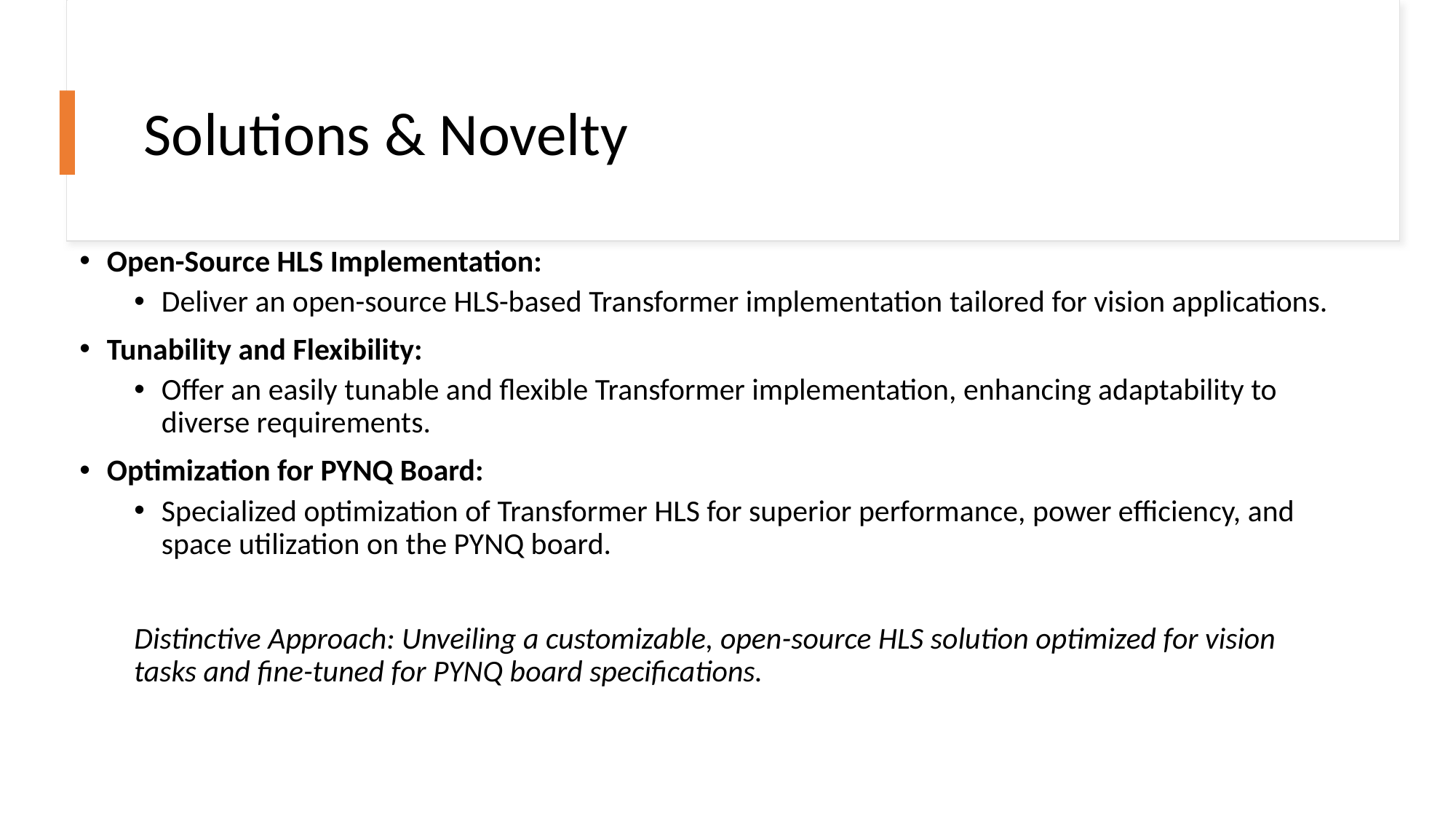

# Solutions & Novelty

Open-Source HLS Implementation:
Deliver an open-source HLS-based Transformer implementation tailored for vision applications.
Tunability and Flexibility:
Offer an easily tunable and flexible Transformer implementation, enhancing adaptability to diverse requirements.
Optimization for PYNQ Board:
Specialized optimization of Transformer HLS for superior performance, power efficiency, and space utilization on the PYNQ board.

Distinctive Approach: Unveiling a customizable, open-source HLS solution optimized for vision tasks and fine-tuned for PYNQ board specifications.